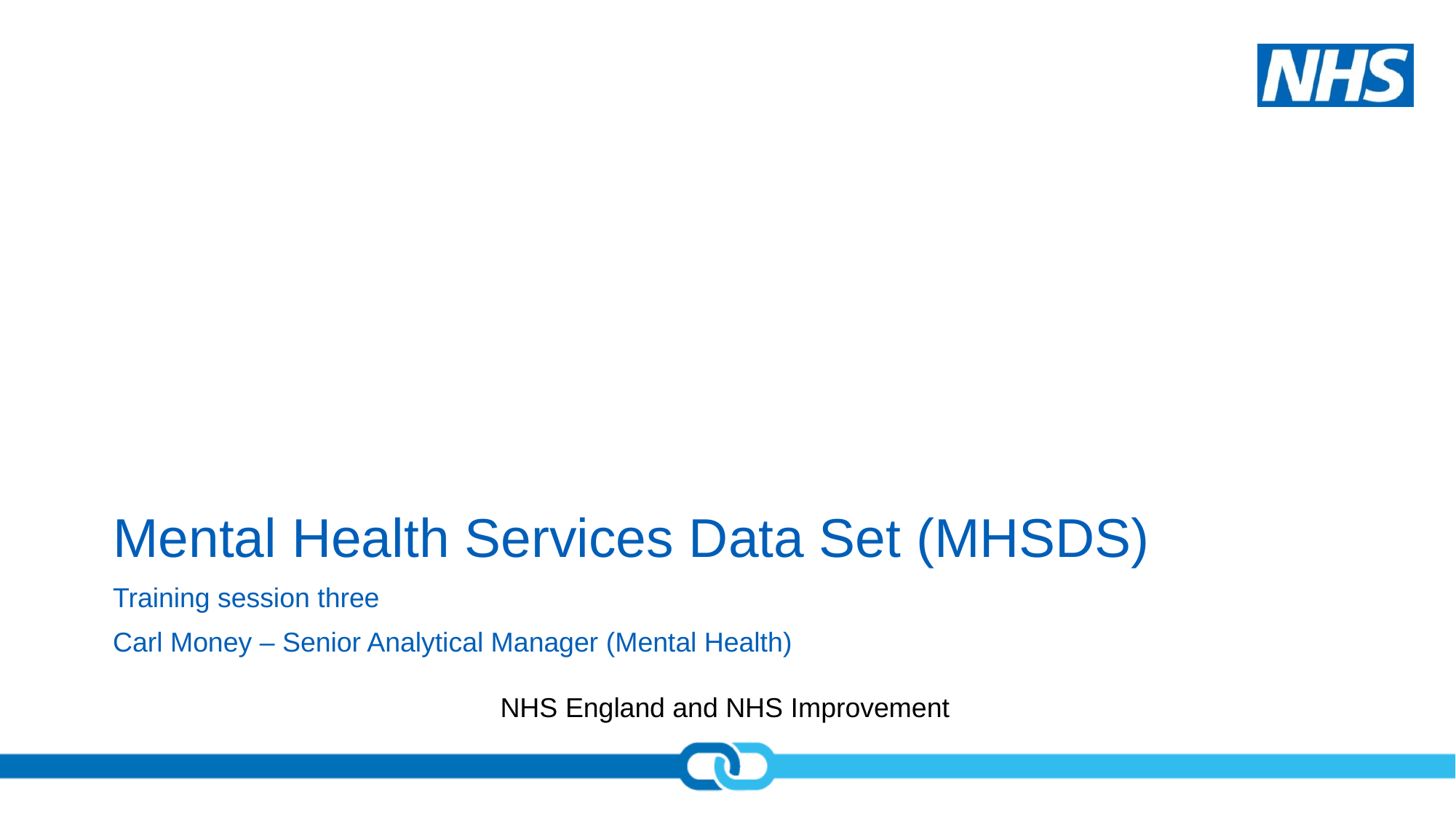

# Mental Health Services Data Set (MHSDS)
Training session three
Carl Money – Senior Analytical Manager (Mental Health)